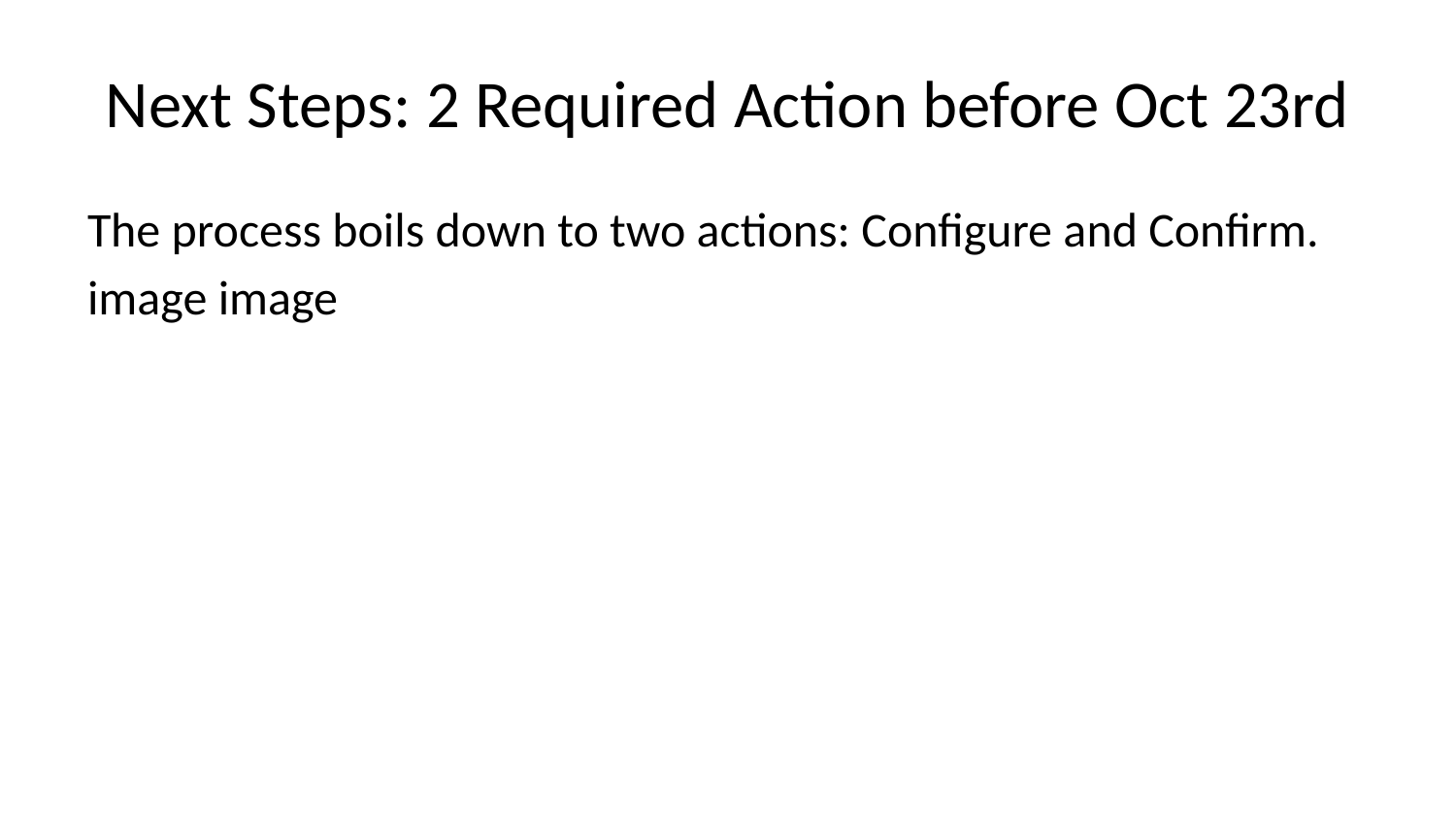

# Next Steps: 2 Required Action before Oct 23rd
The process boils down to two actions: Configure and Confirm.
image image